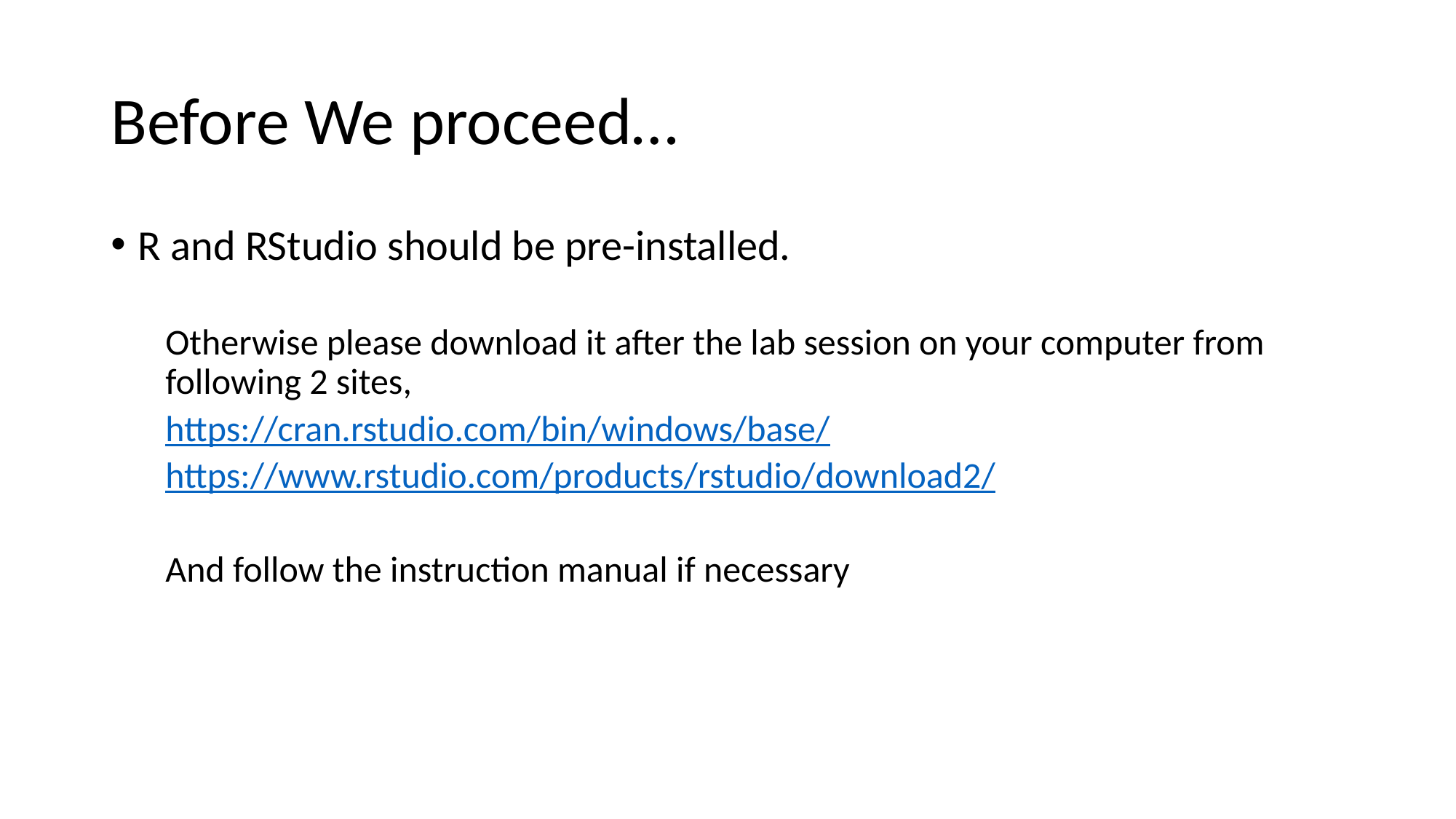

# Before We proceed…
R and RStudio should be pre-installed.

Otherwise please download it after the lab session on your computer from following 2 sites,
https://cran.rstudio.com/bin/windows/base/
https://www.rstudio.com/products/rstudio/download2/

And follow the instruction manual if necessary